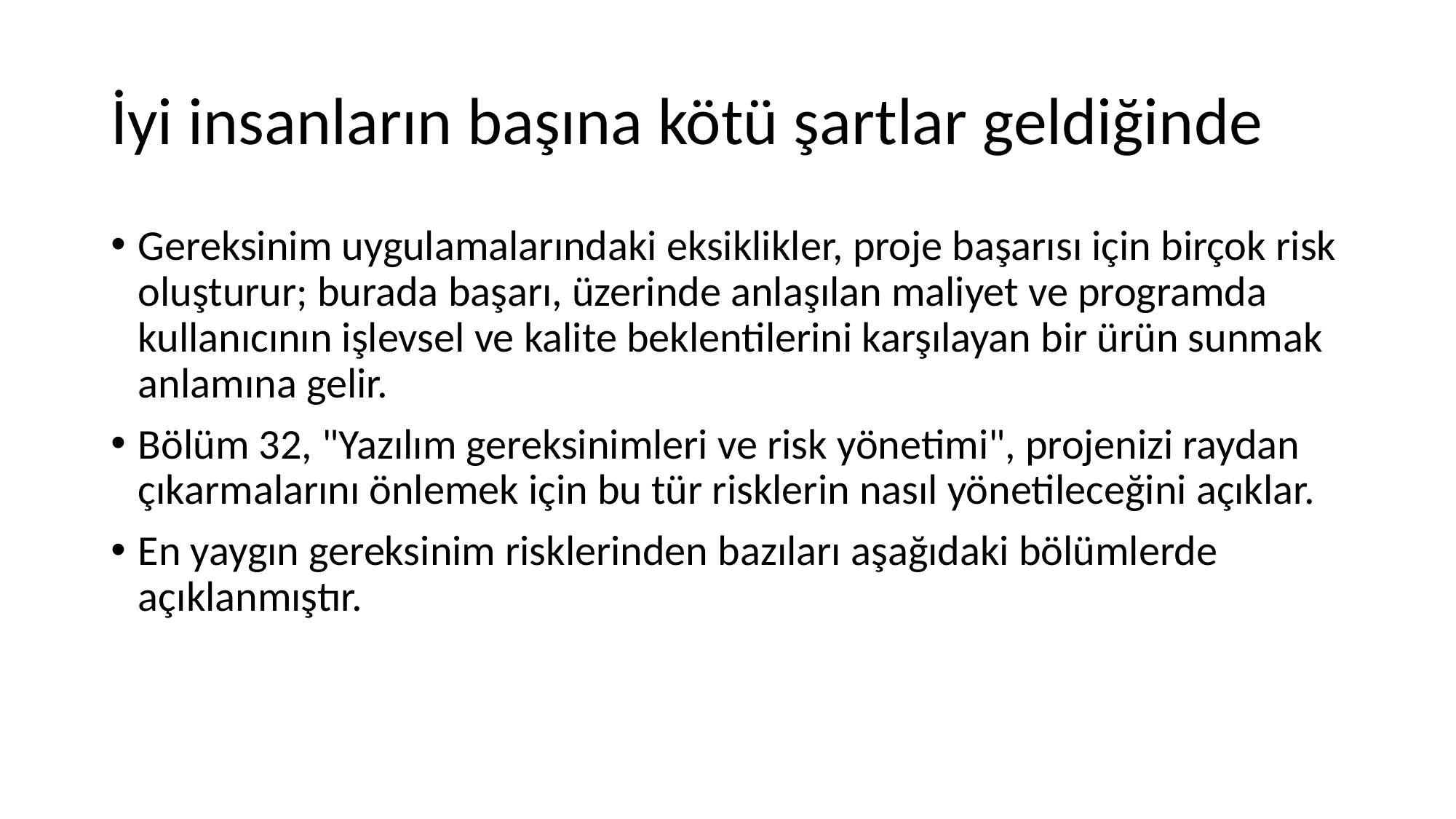

# İyi insanların başına kötü şartlar geldiğinde
Gereksinim uygulamalarındaki eksiklikler, proje başarısı için birçok risk oluşturur; burada başarı, üzerinde anlaşılan maliyet ve programda kullanıcının işlevsel ve kalite beklentilerini karşılayan bir ürün sunmak anlamına gelir.
Bölüm 32, "Yazılım gereksinimleri ve risk yönetimi", projenizi raydan çıkarmalarını önlemek için bu tür risklerin nasıl yönetileceğini açıklar.
En yaygın gereksinim risklerinden bazıları aşağıdaki bölümlerde açıklanmıştır.